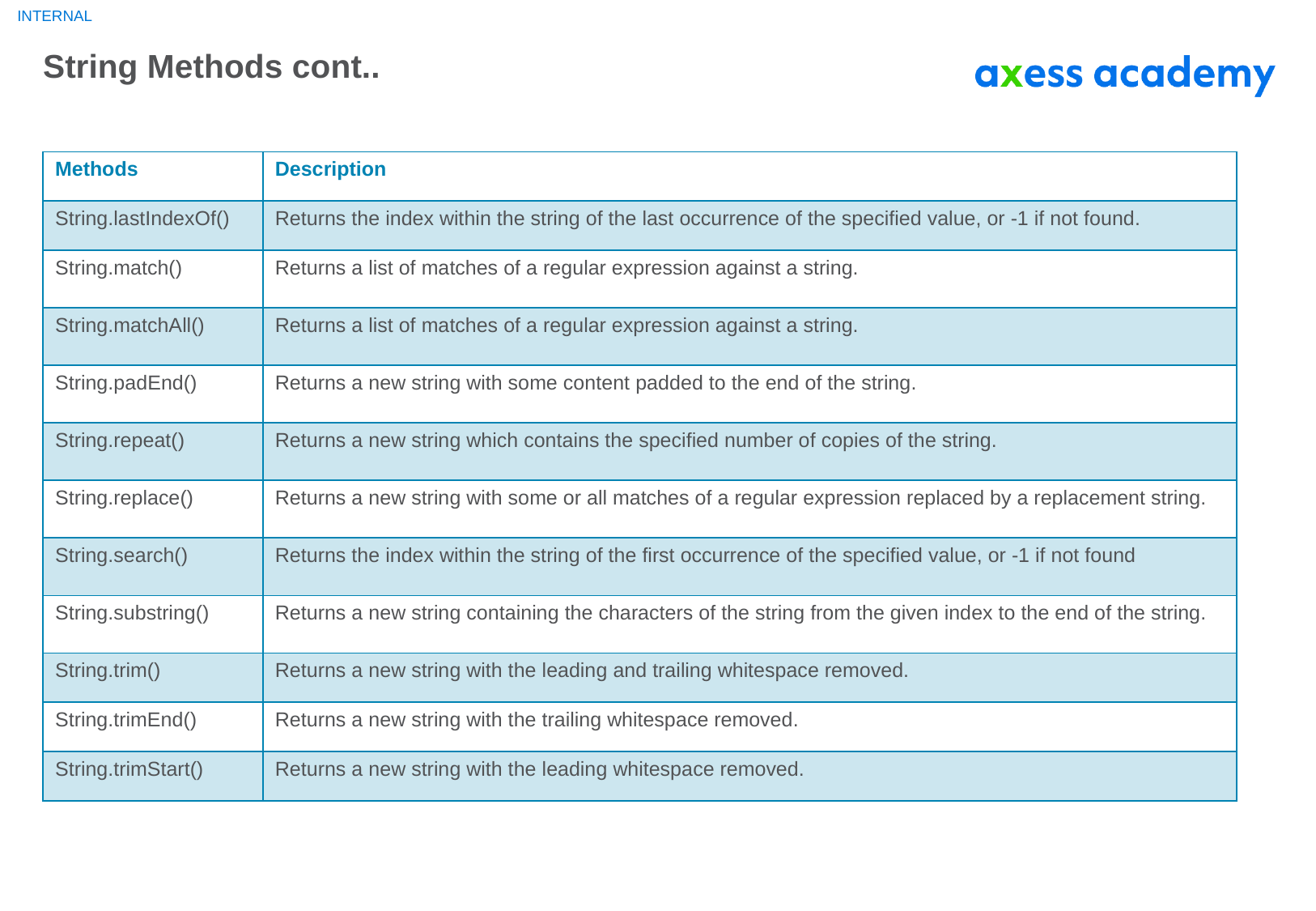

# String Methods cont..
| Methods | Description |
| --- | --- |
| String.lastIndexOf() | Returns the index within the string of the last occurrence of the specified value, or -1 if not found. |
| String.match() | Returns a list of matches of a regular expression against a string. |
| String.matchAll() | Returns a list of matches of a regular expression against a string. |
| String.padEnd() | Returns a new string with some content padded to the end of the string. |
| String.repeat() | Returns a new string which contains the specified number of copies of the string. |
| String.replace() | Returns a new string with some or all matches of a regular expression replaced by a replacement string. |
| String.search() | Returns the index within the string of the first occurrence of the specified value, or -1 if not found |
| String.substring() | Returns a new string containing the characters of the string from the given index to the end of the string. |
| String.trim() | Returns a new string with the leading and trailing whitespace removed. |
| String.trimEnd() | Returns a new string with the trailing whitespace removed. |
| String.trimStart() | Returns a new string with the leading whitespace removed. |